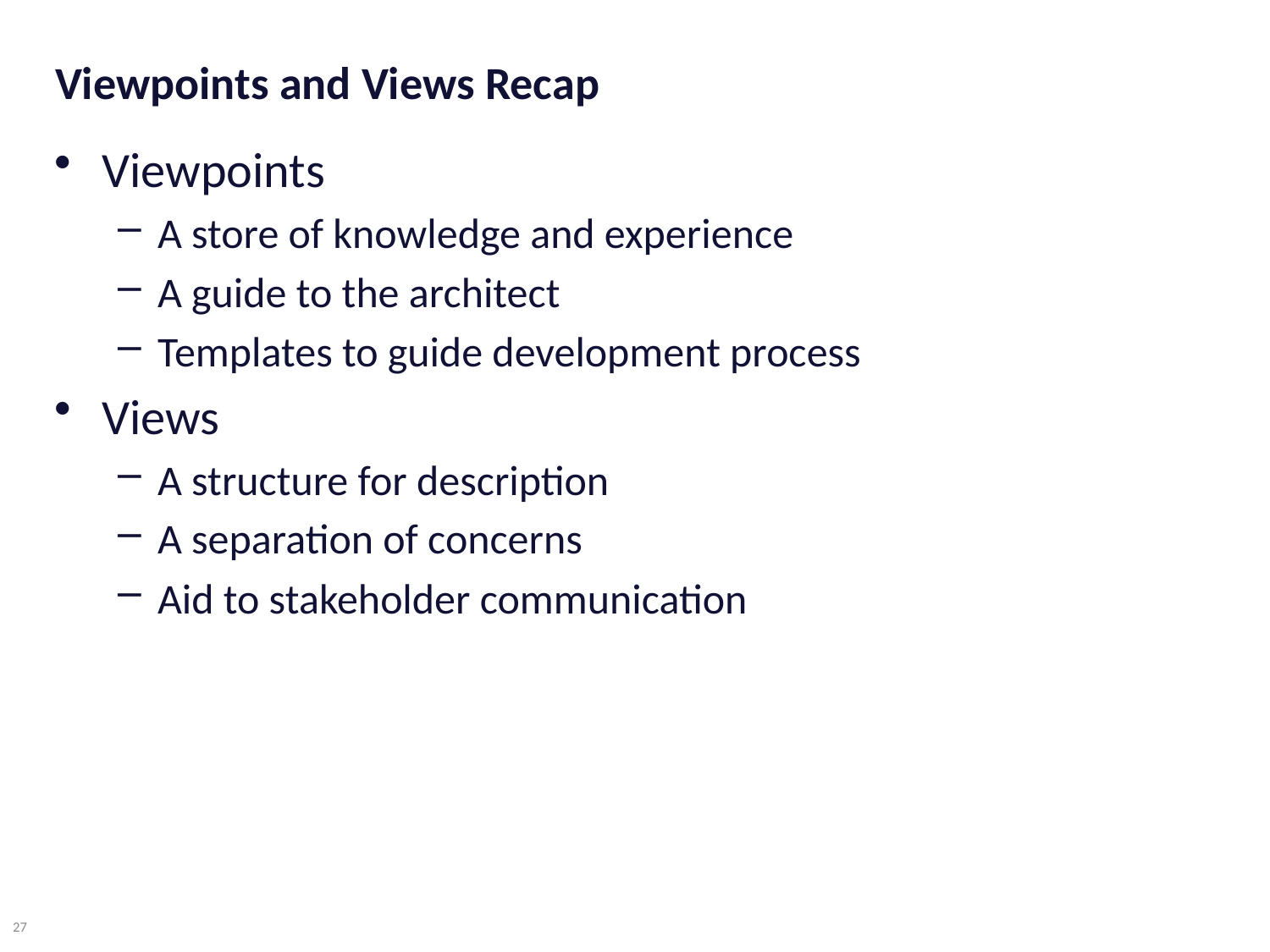

# Viewpoints and Views Recap
Viewpoints
A store of knowledge and experience
A guide to the architect
Templates to guide development process
Views
A structure for description
A separation of concerns
Aid to stakeholder communication

27